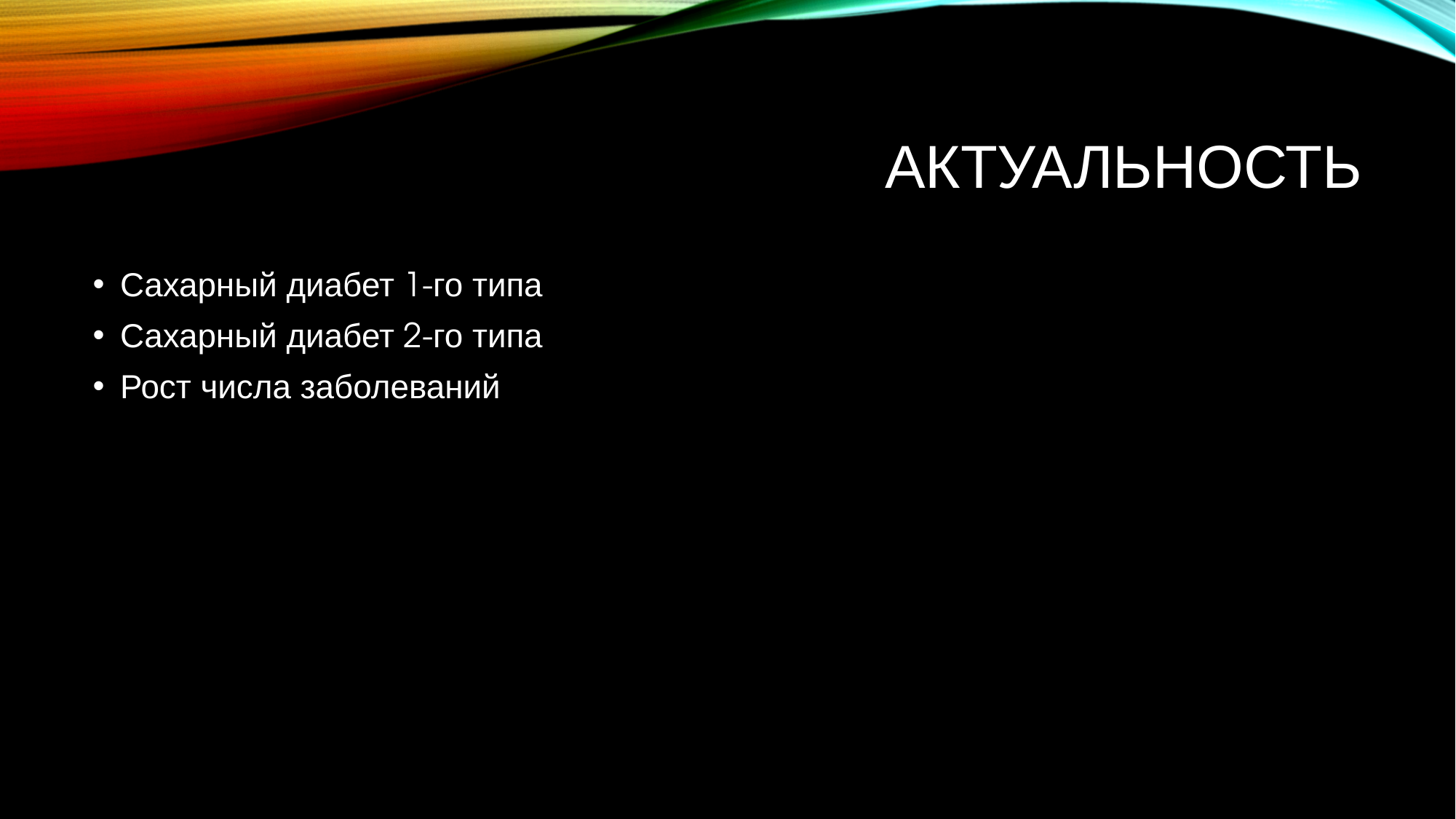

# Актуальность
Сахарный диабет 1-го типа
Сахарный диабет 2-го типа
Рост числа заболеваний